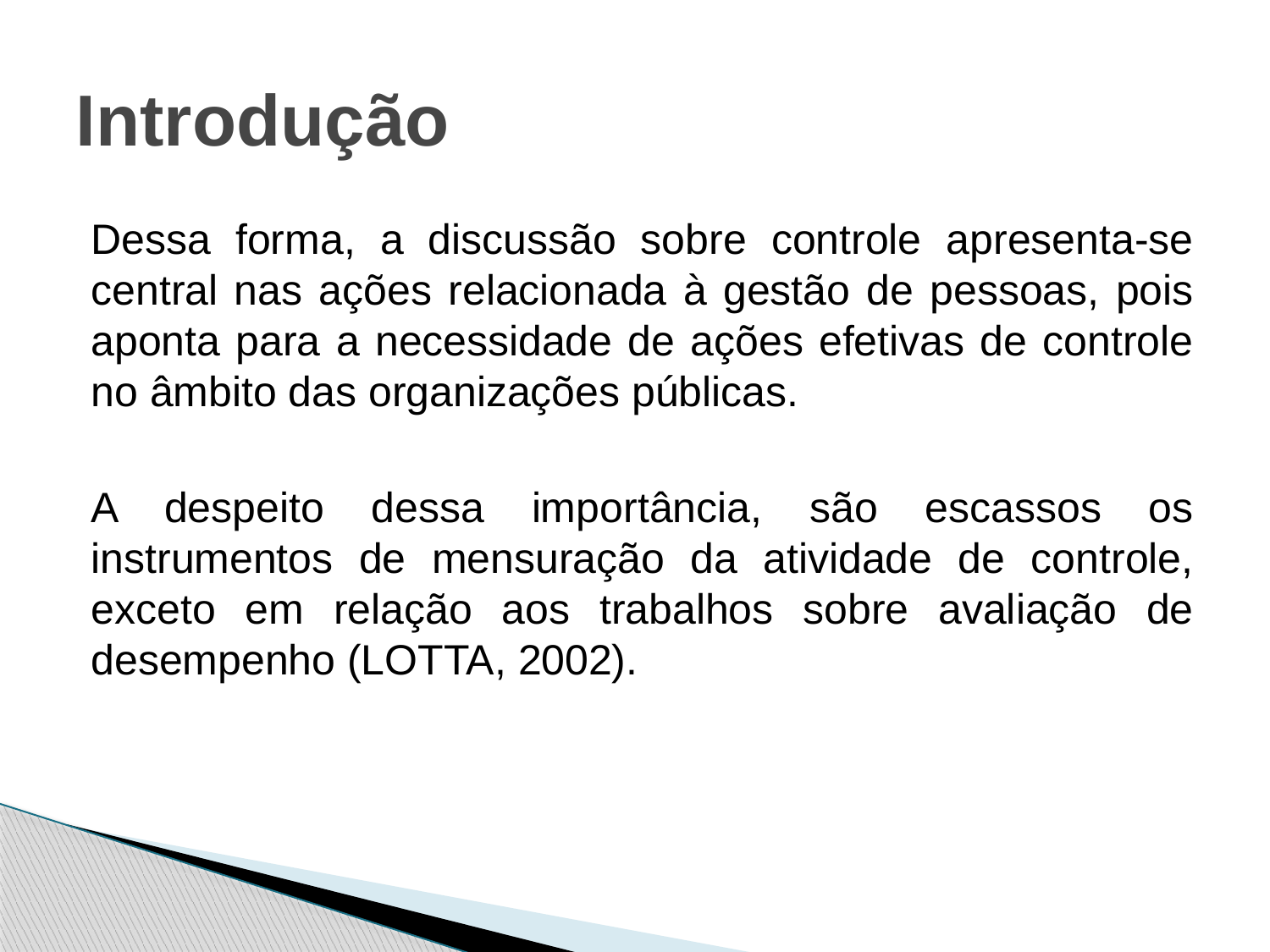

# Introdução
Dessa forma, a discussão sobre controle apresenta-se central nas ações relacionada à gestão de pessoas, pois aponta para a necessidade de ações efetivas de controle no âmbito das organizações públicas.

A despeito dessa importância, são escassos os instrumentos de mensuração da atividade de controle, exceto em relação aos trabalhos sobre avaliação de desempenho (LOTTA, 2002).